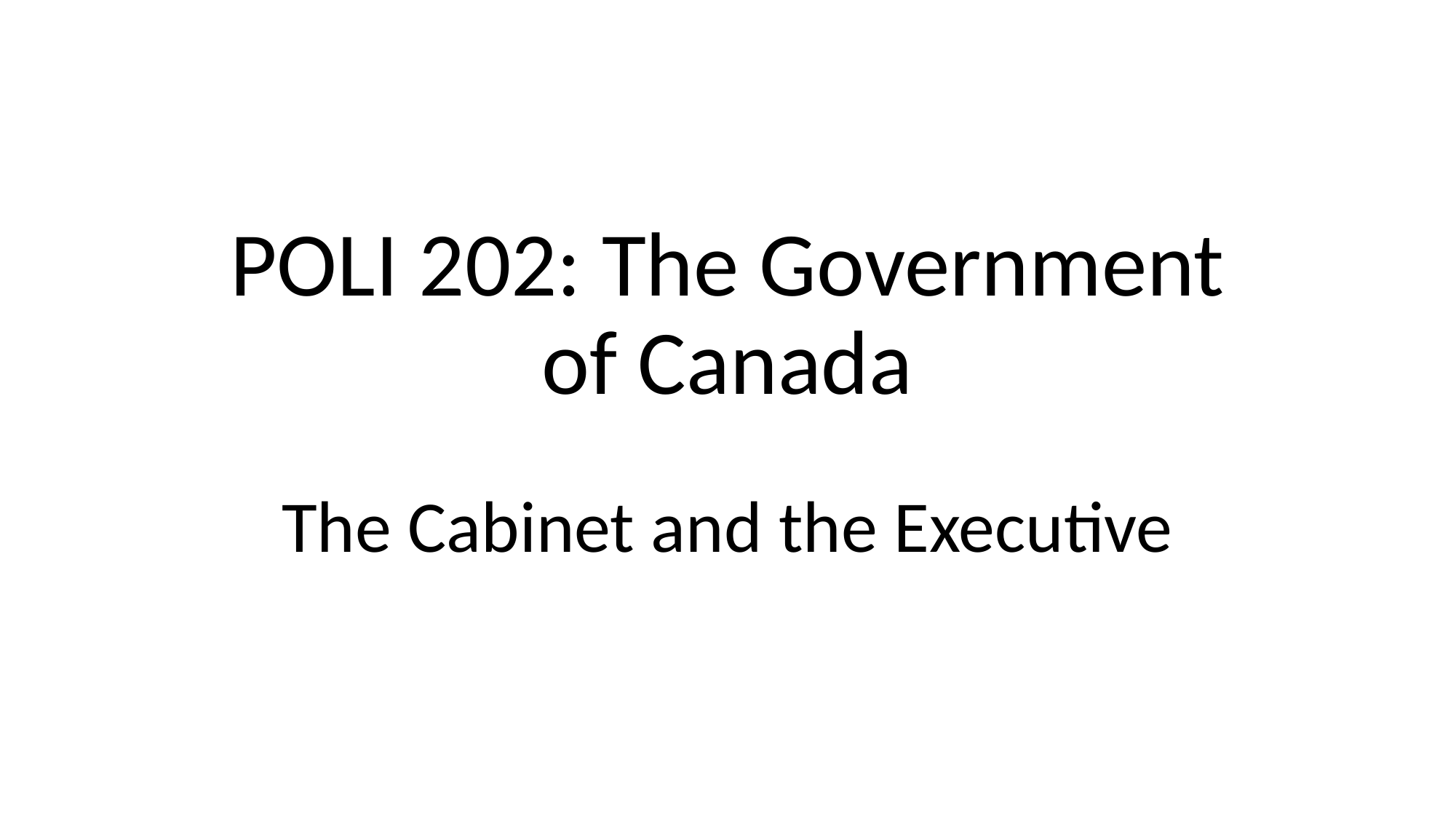

# POLI 202: The Government of Canada
The Cabinet and the Executive